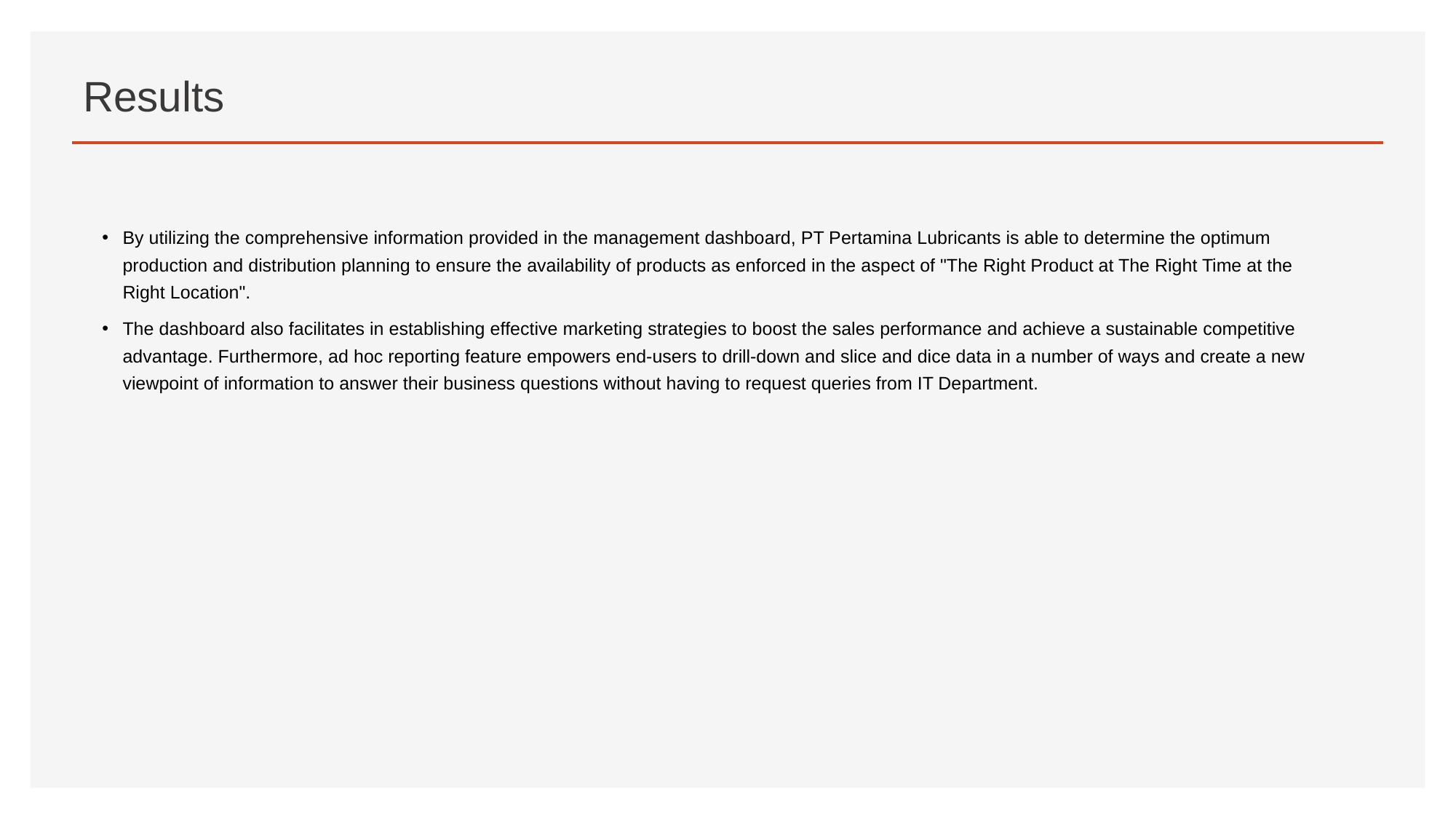

# Results
By utilizing the comprehensive information provided in the management dashboard, PT Pertamina Lubricants is able to determine the optimum production and distribution planning to ensure the availability of products as enforced in the aspect of "The Right Product at The Right Time at the Right Location".
The dashboard also facilitates in establishing effective marketing strategies to boost the sales performance and achieve a sustainable competitive advantage. Furthermore, ad hoc reporting feature empowers end-users to drill-down and slice and dice data in a number of ways and create a new viewpoint of information to answer their business questions without having to request queries from IT Department.